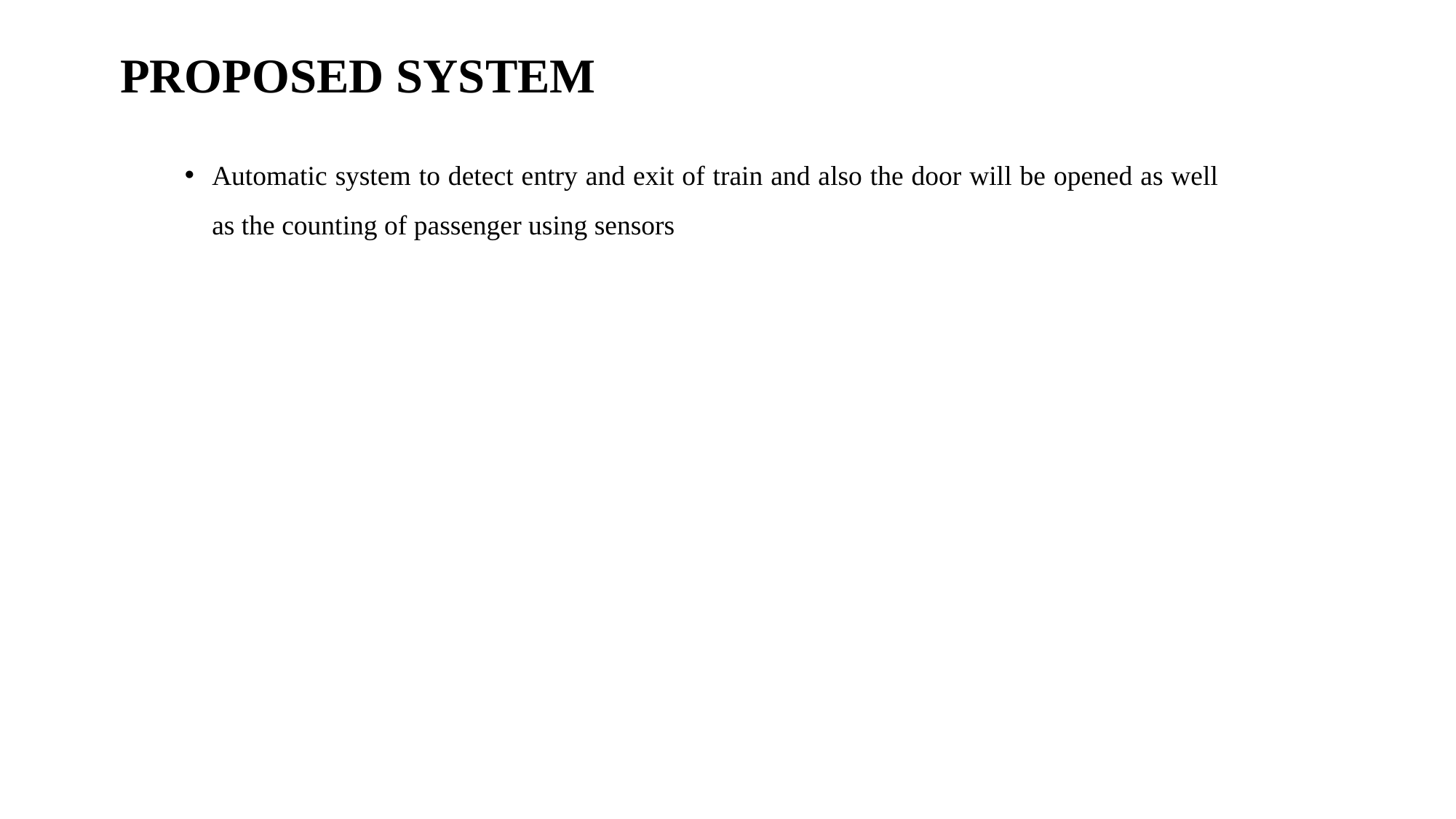

# PROPOSED SYSTEM
Automatic system to detect entry and exit of train and also the door will be opened as well as the counting of passenger using sensors